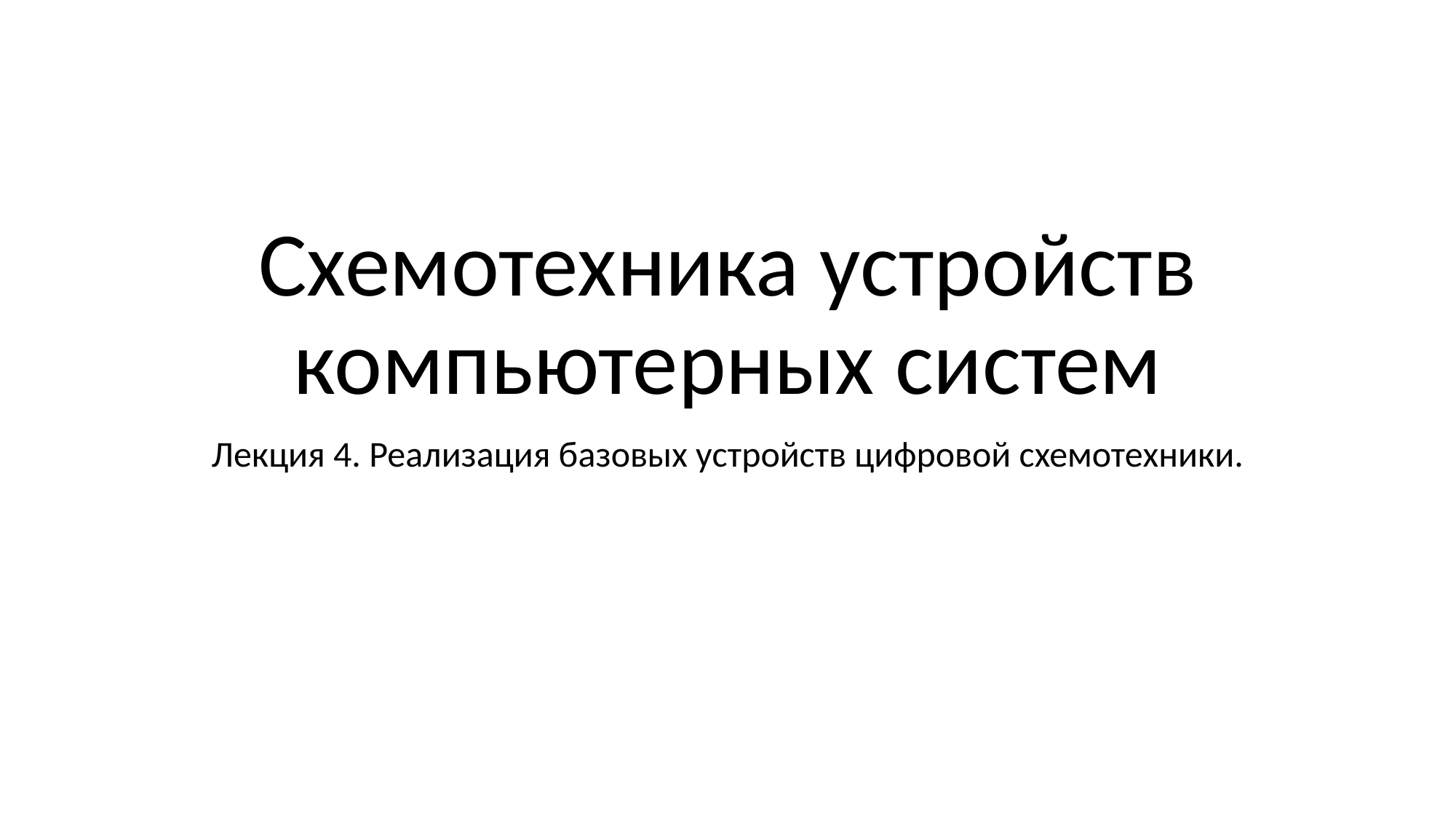

# Схемотехника устройств компьютерных систем
Лекция 4. Реализация базовых устройств цифровой схемотехники.